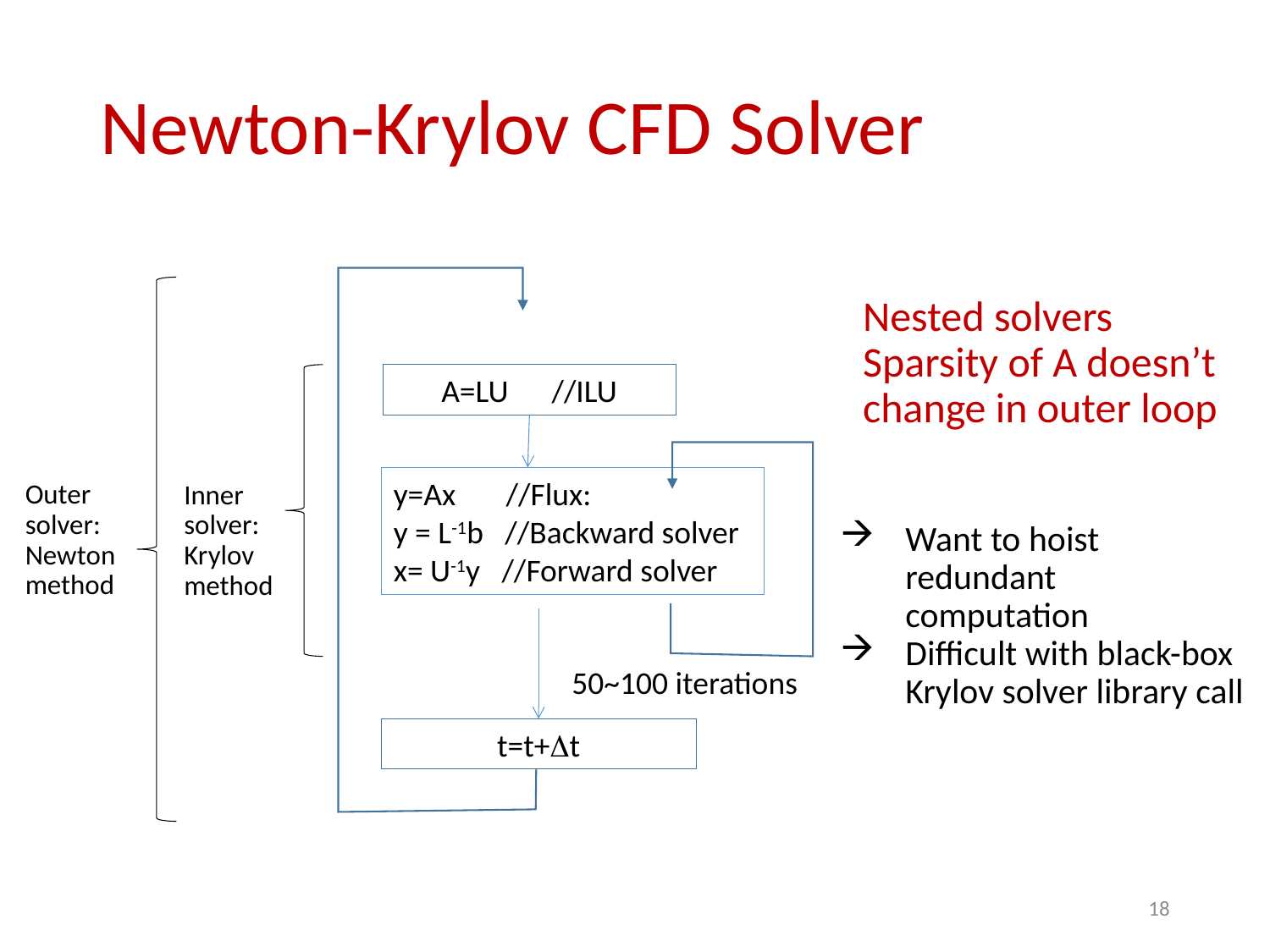

# Newton-Krylov CFD Solver

A=LU      //ILU

y=Ax       //Flux:
y = L-1b   //Backward solver
x= U-1y   //Forward solver
50~100 iterations
t=t+Δt
Nested solvers
Sparsity of A doesn’t change in outer loop

Outer solver:
Newton method
Inner solver:
Krylov method
Want to hoist redundant computation
Difficult with black-box Krylov solver library call
18